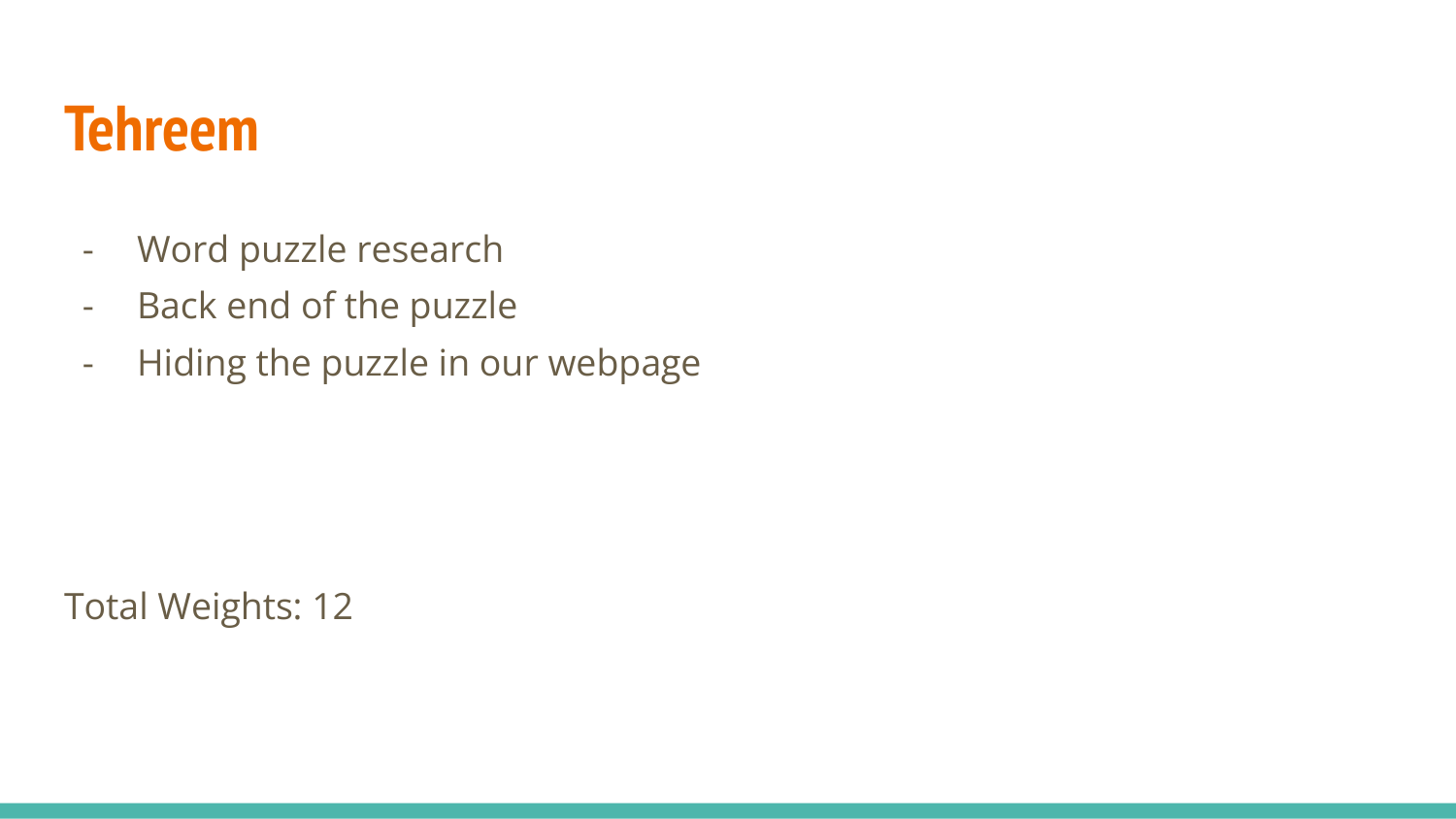

# Tehreem
Word puzzle research
Back end of the puzzle
Hiding the puzzle in our webpage

Total Weights: 12